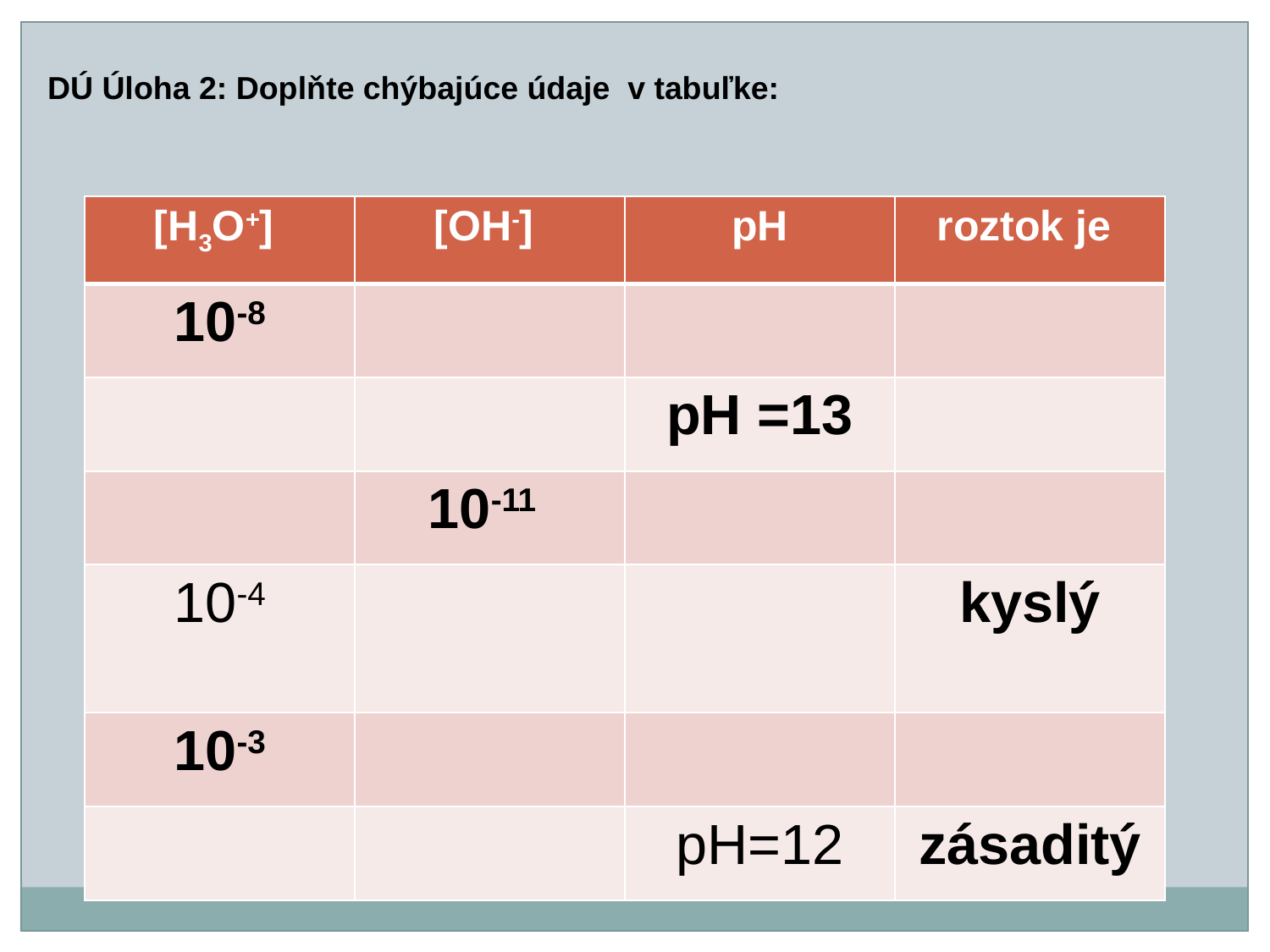

DÚ Úloha 2: Doplňte chýbajúce údaje  v tabuľke:
| [H3O+] | [OH-] | pH | roztok je |
| --- | --- | --- | --- |
| 10-8 |  |  |  |
|  |  | pH =13 |  |
|  | 10-11 |  |  |
| 10-4 |  |  | kyslý |
| 10-3 |  |  |  |
|  |  | pH=12 | zásaditý |